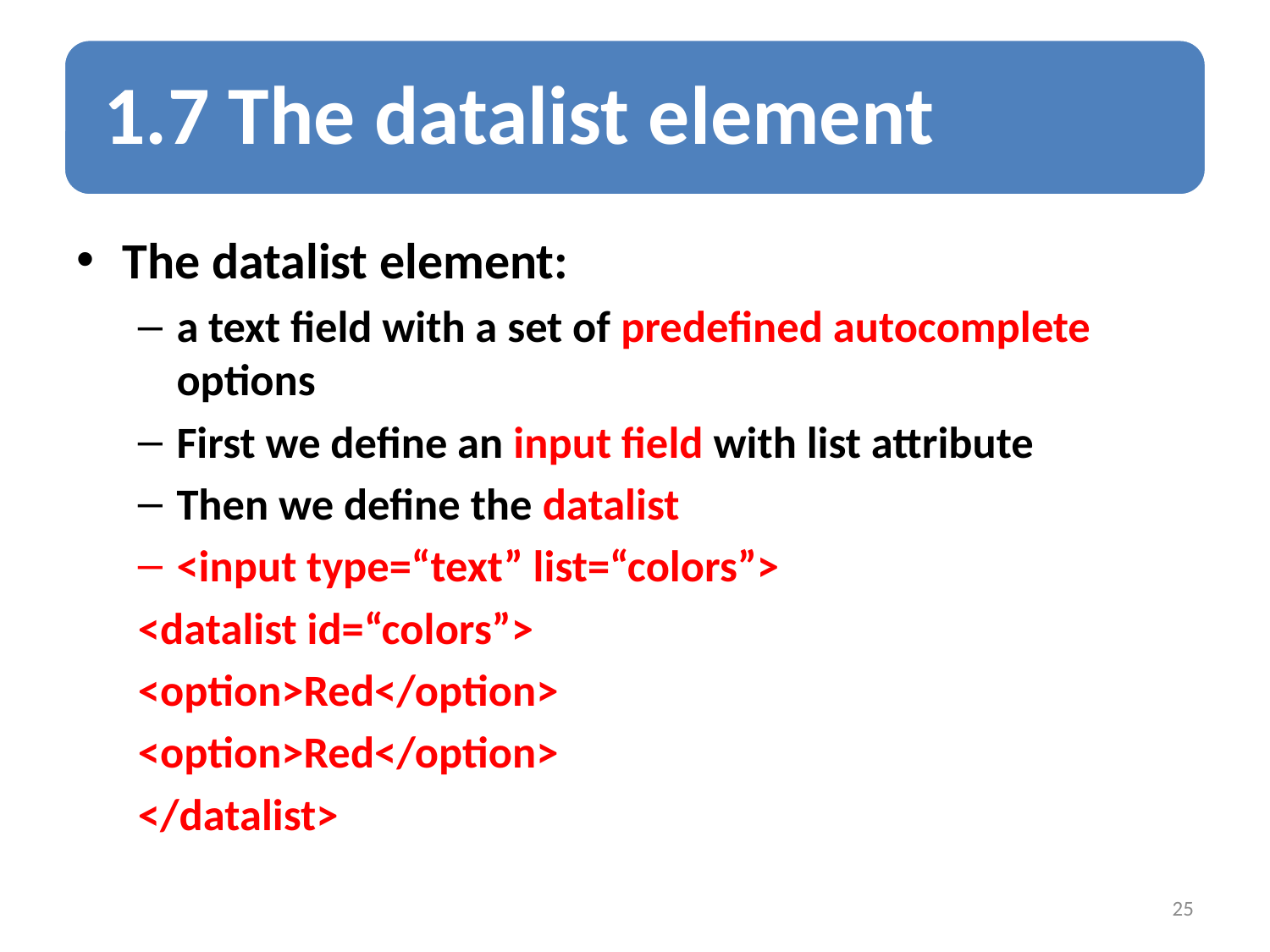

1.7 The datalist element
The datalist element:
a text field with a set of predefined autocomplete options
First we define an input field with list attribute
Then we define the datalist
<input type=“text” list=“colors”>
	<datalist id=“colors”>
		<option>Red</option>
		<option>Red</option>
	</datalist>
25